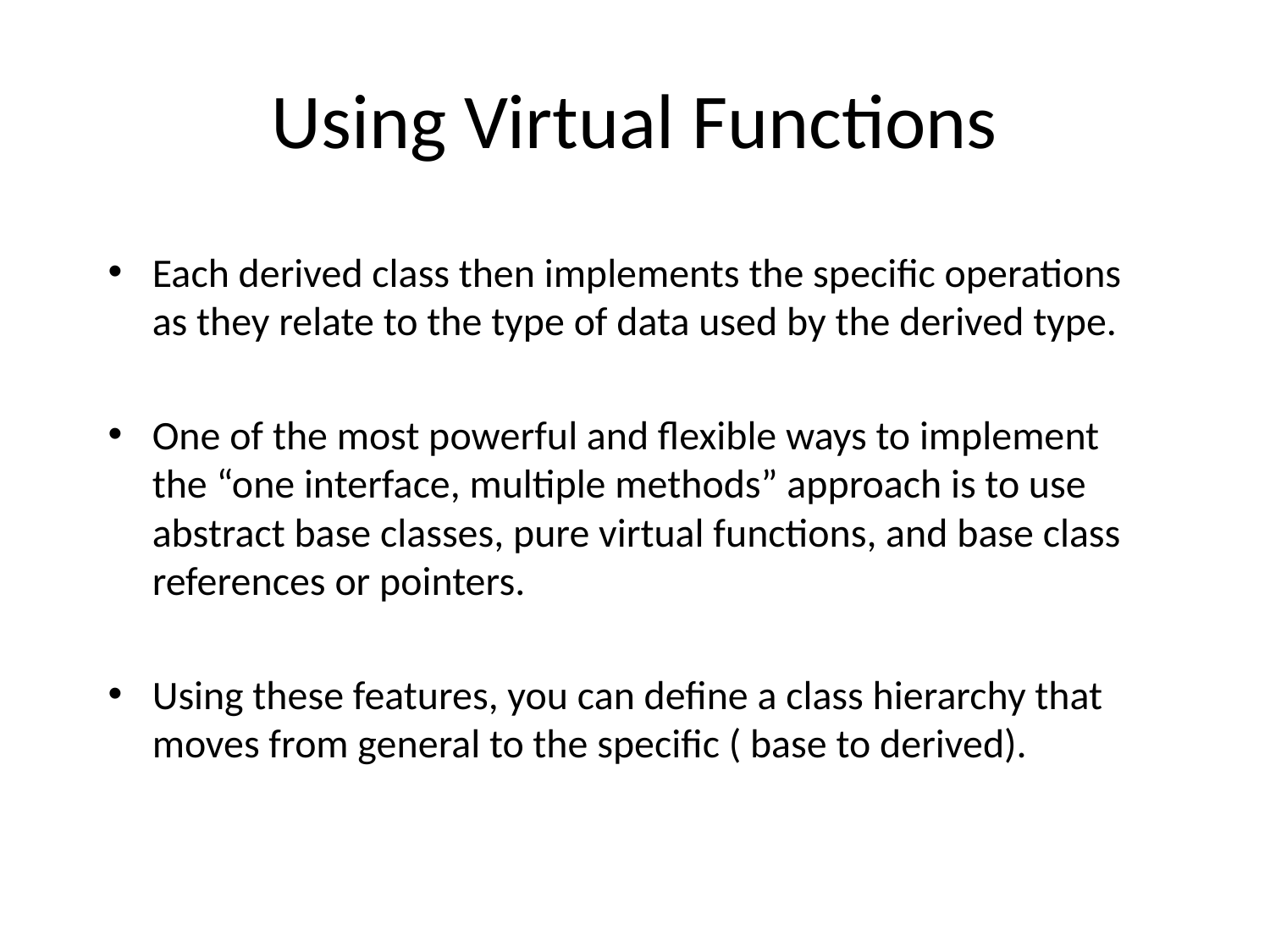

# Using Virtual Functions
Each derived class then implements the specific operations as they relate to the type of data used by the derived type.

One of the most powerful and flexible ways to implement the “one interface, multiple methods” approach is to use abstract base classes, pure virtual functions, and base class references or pointers.

Using these features, you can define a class hierarchy that moves from general to the specific ( base to derived).